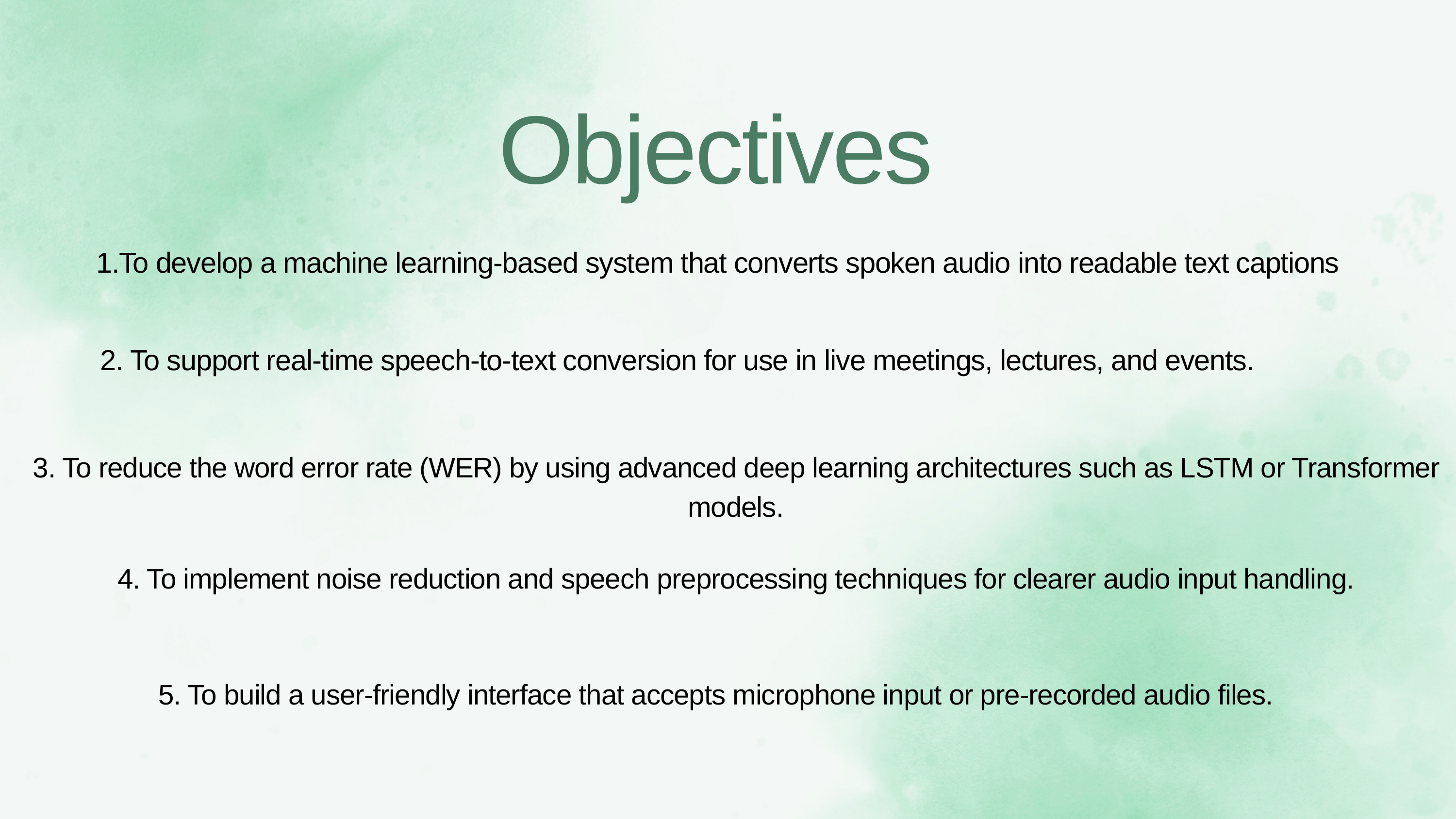

Objectives
1.To develop a machine learning-based system that converts spoken audio into readable text captions
2. To support real-time speech-to-text conversion for use in live meetings, lectures, and events.

3. To reduce the word error rate (WER) by using advanced deep learning architectures such as LSTM or Transformer models.

4. To implement noise reduction and speech preprocessing techniques for clearer audio input handling.

5. To build a user-friendly interface that accepts microphone input or pre-recorded audio files.